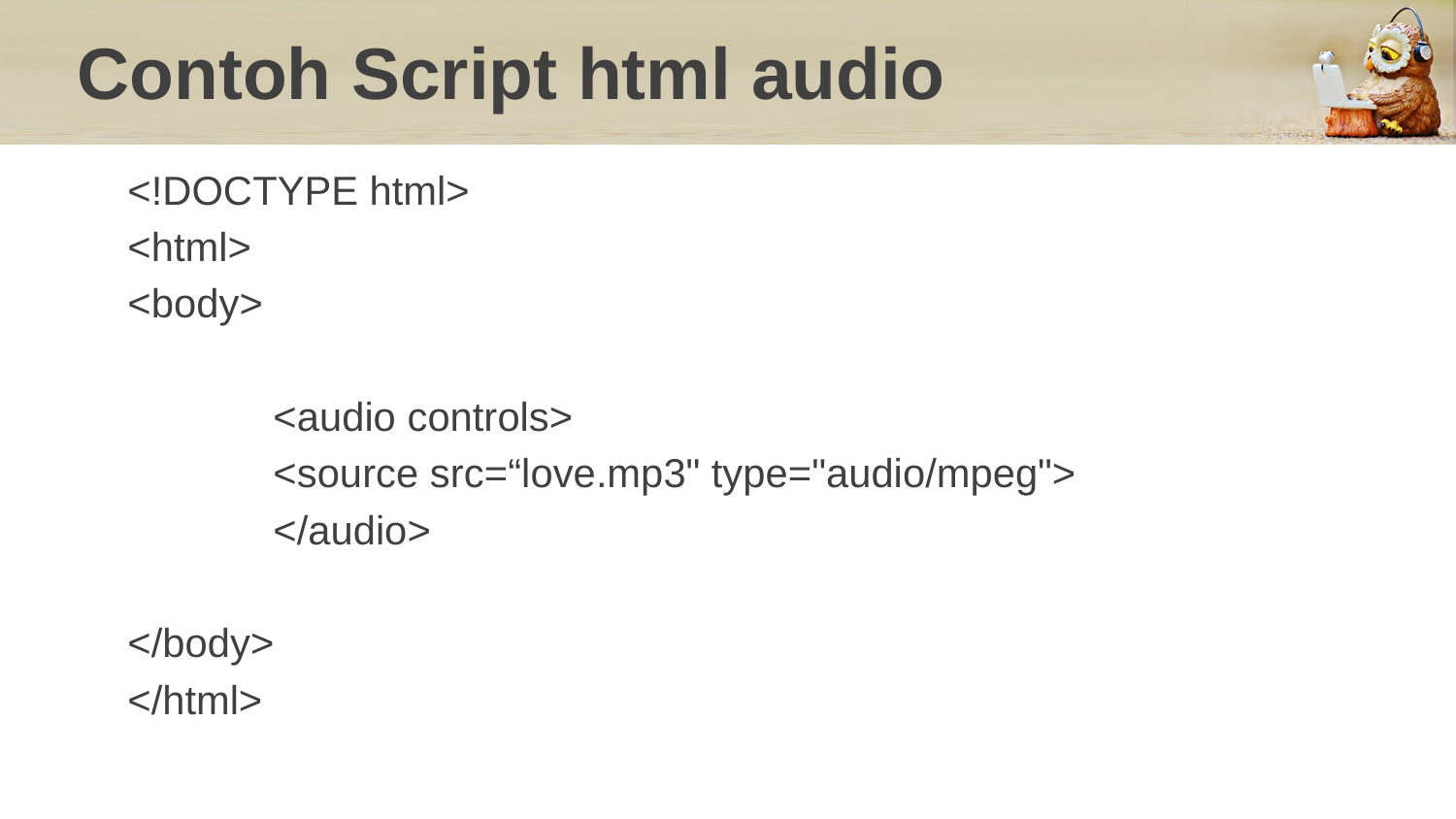

# Contoh Script html audio
<!DOCTYPE html>
<html>
<body>

	<audio controls>
	<source src=“love.mp3" type="audio/mpeg">
	</audio>

</body>
</html>